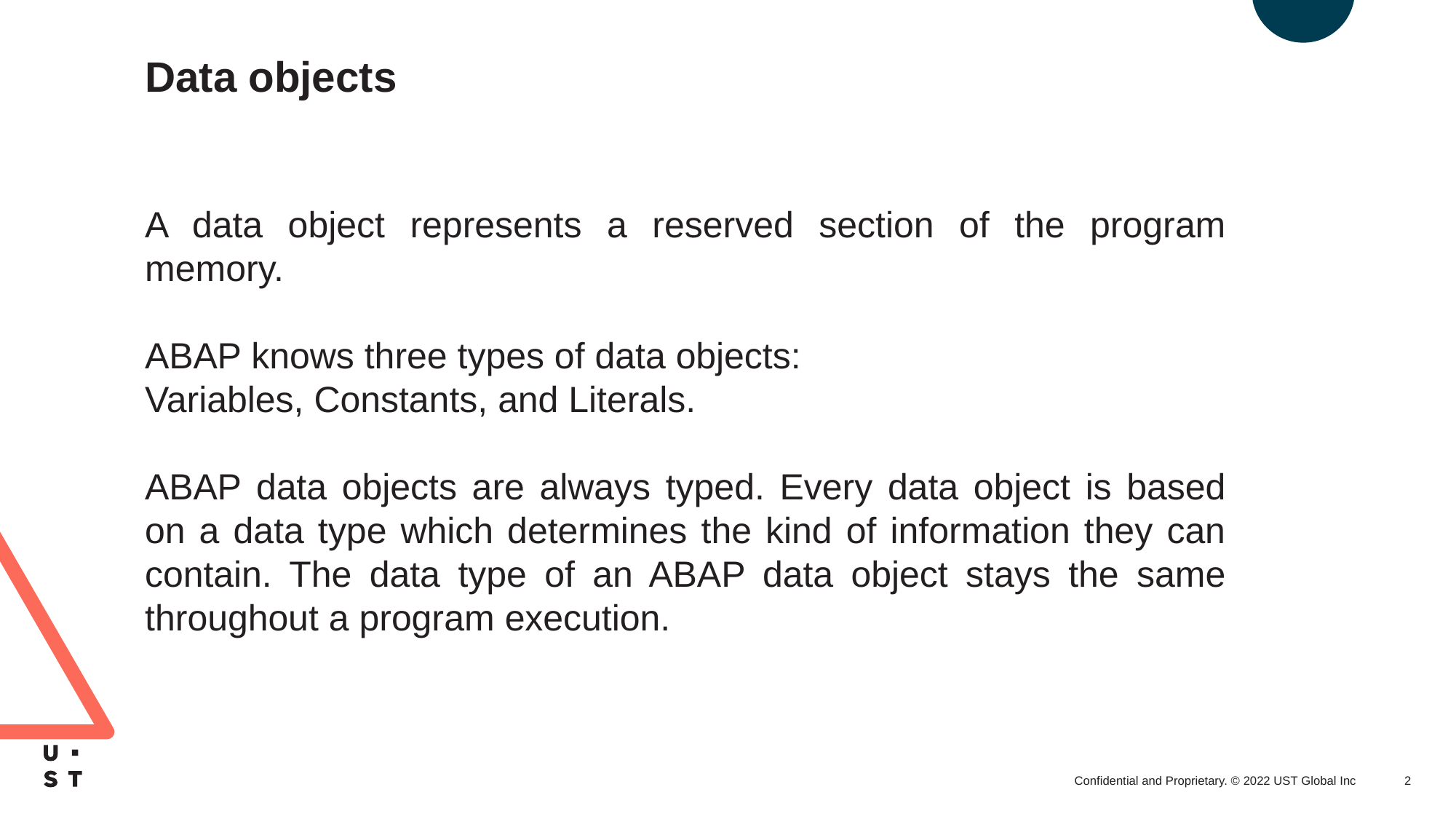

2
Data objects

A data object represents a reserved section of the program memory.

ABAP knows three types of data objects:
Variables, Constants, and Literals.

ABAP data objects are always typed. Every data object is based on a data type which determines the kind of information they can contain. The data type of an ABAP data object stays the same throughout a program execution.